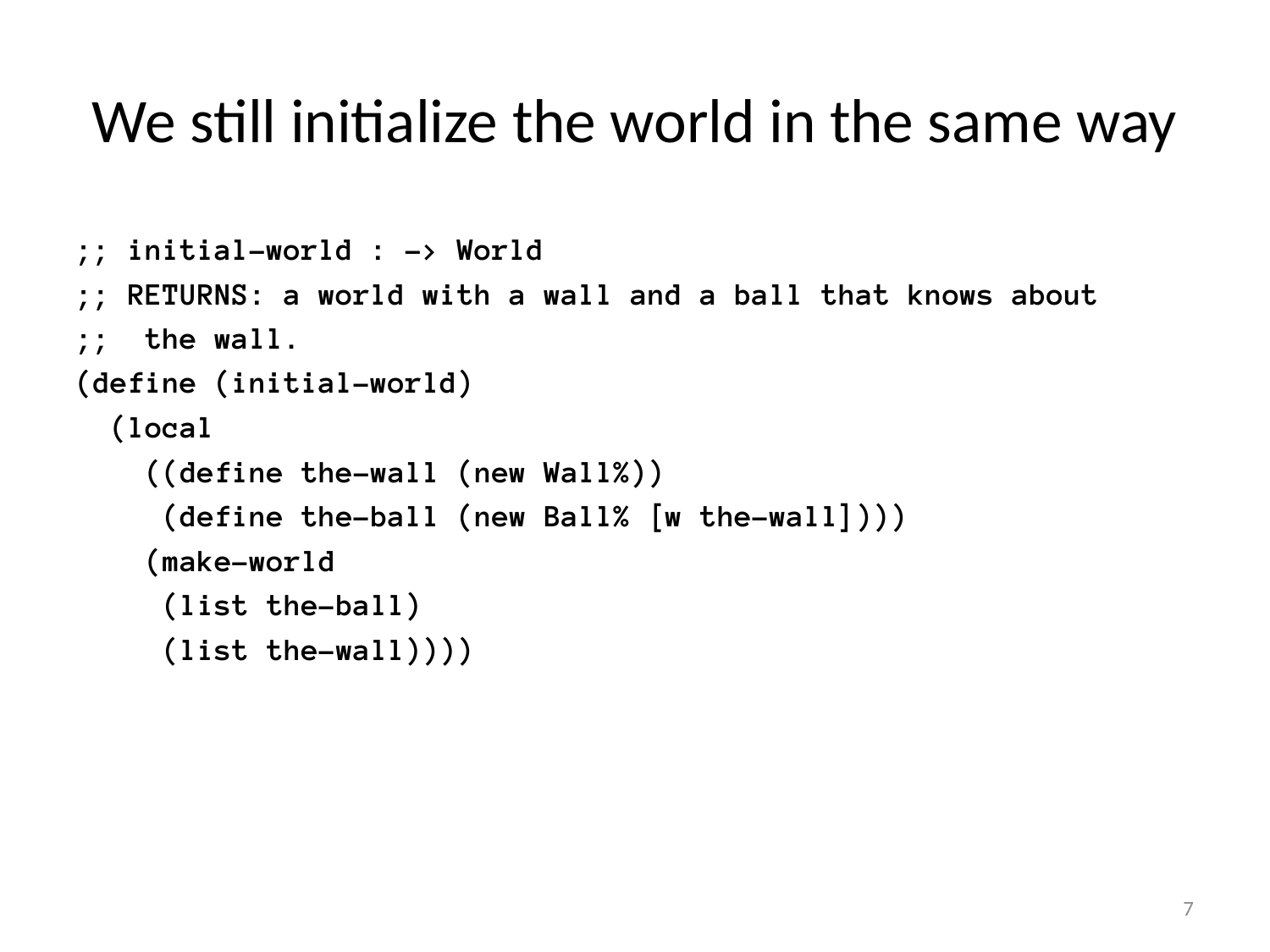

# We still initialize the world in the same way
;; initial-world : -> World
;; RETURNS: a world with a wall and a ball that knows about
;;  the wall.
(define (initial-world)
  (local
    ((define the-wall (new Wall%))
     (define the-ball (new Ball% [w the-wall])))
    (make-world
     (list the-ball)
     (list the-wall))))
7